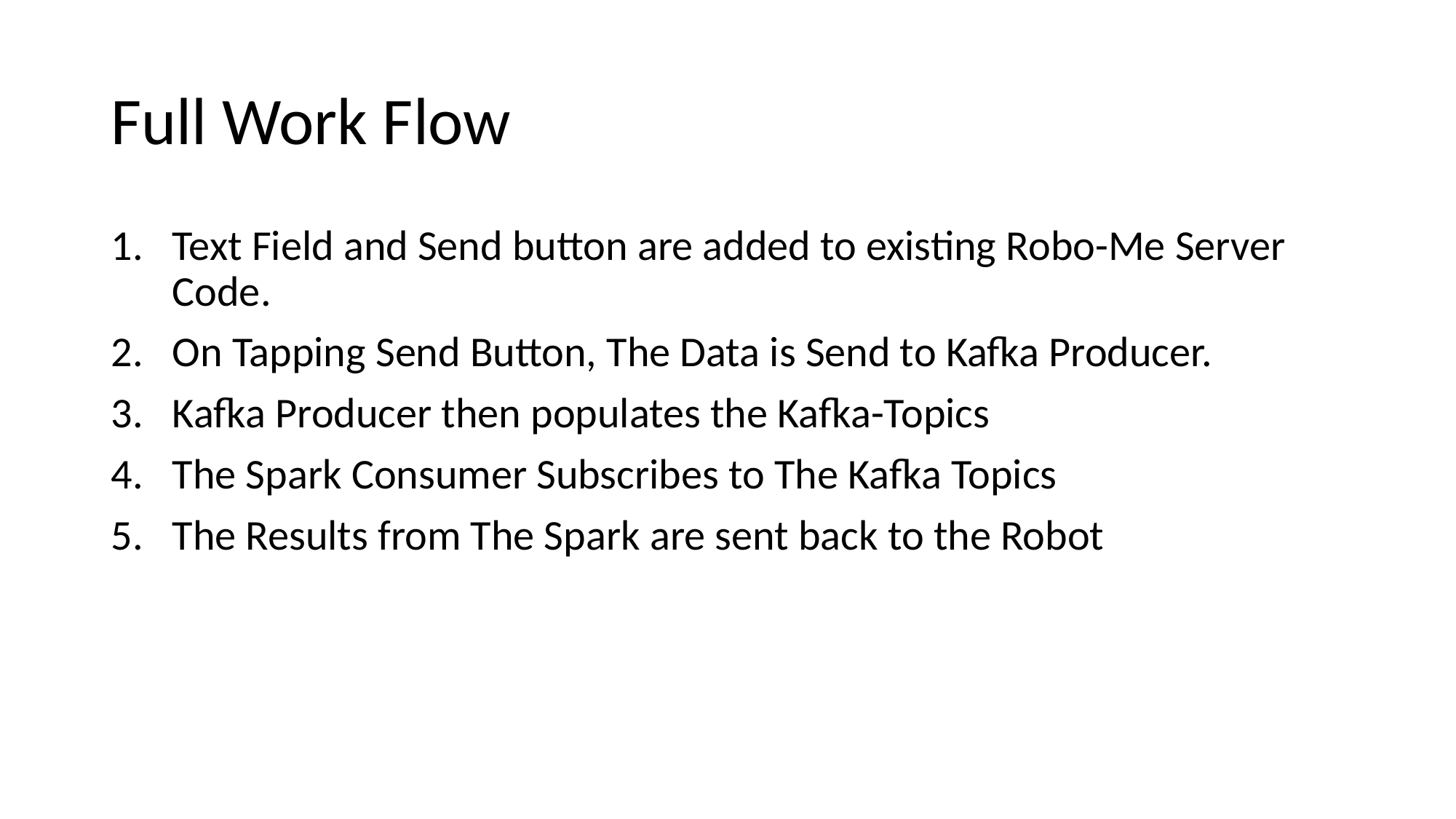

# Full Work Flow
Text Field and Send button are added to existing Robo-Me Server Code.
On Tapping Send Button, The Data is Send to Kafka Producer.
Kafka Producer then populates the Kafka-Topics
The Spark Consumer Subscribes to The Kafka Topics
The Results from The Spark are sent back to the Robot